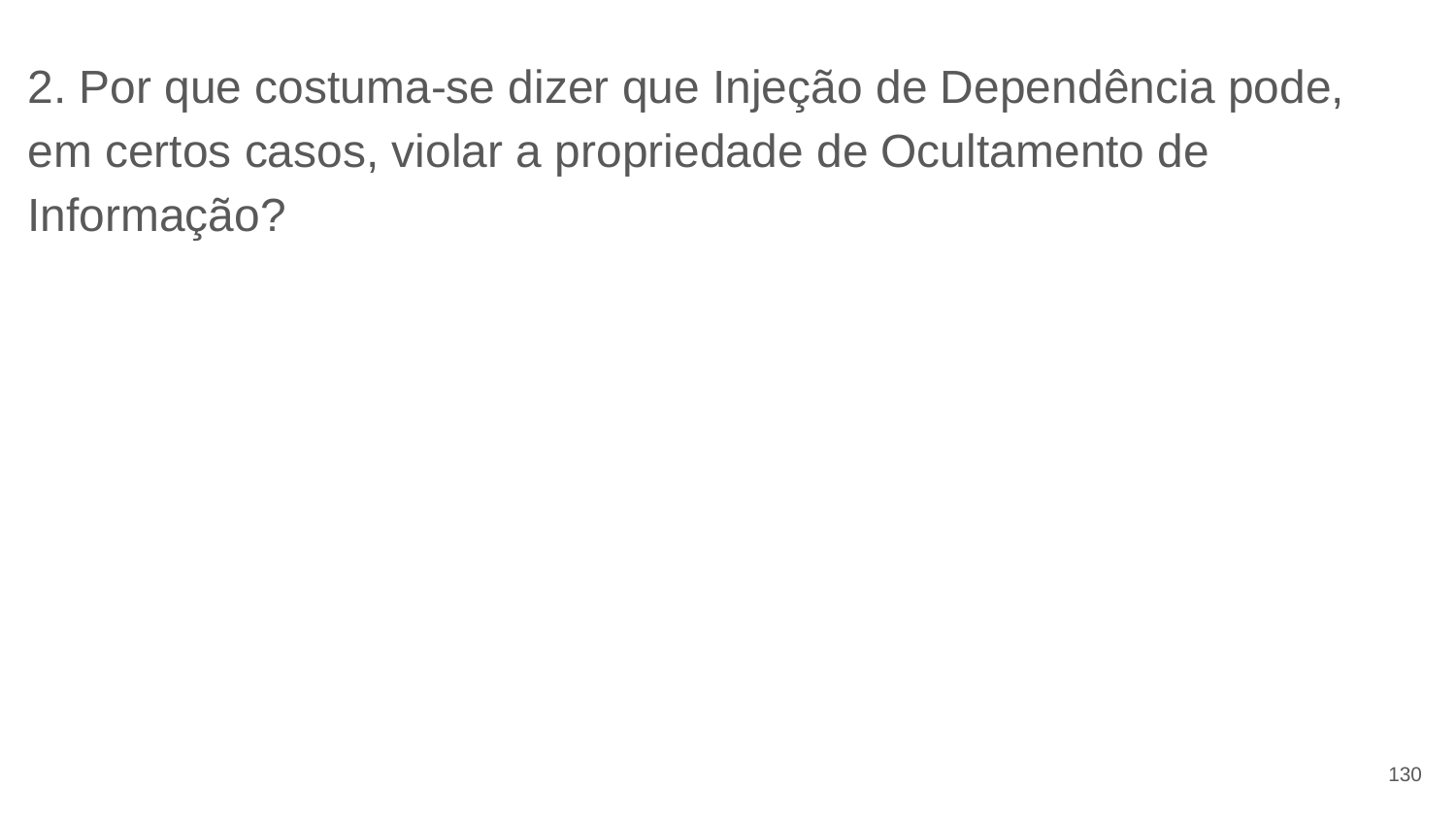

# 2. Por que costuma-se dizer que Injeção de Dependência pode, em certos casos, violar a propriedade de Ocultamento de Informação?
130